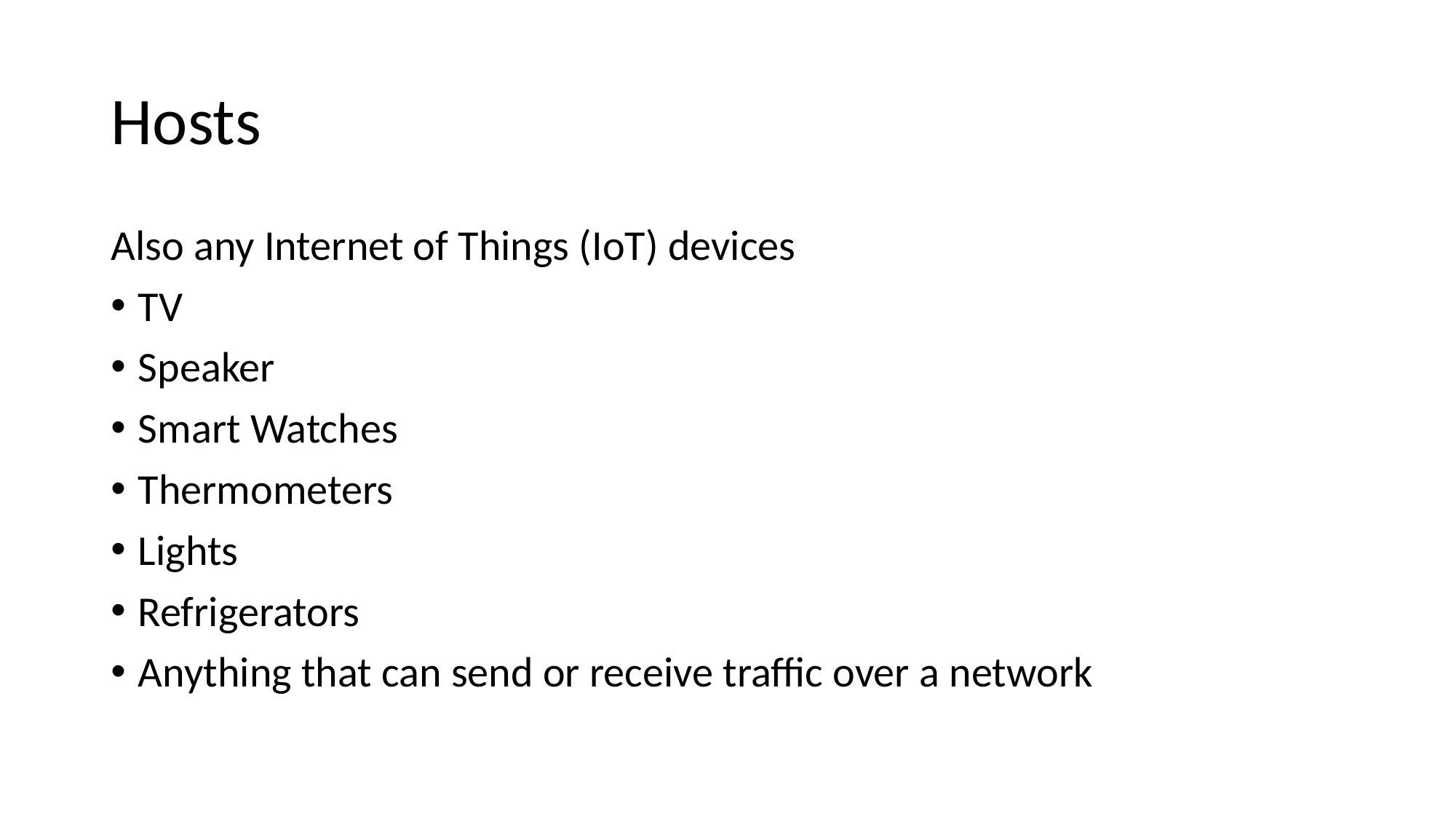

# Hosts
Also any Internet of Things (IoT) devices
TV
Speaker
Smart Watches
Thermometers
Lights
Refrigerators
Anything that can send or receive traffic over a network